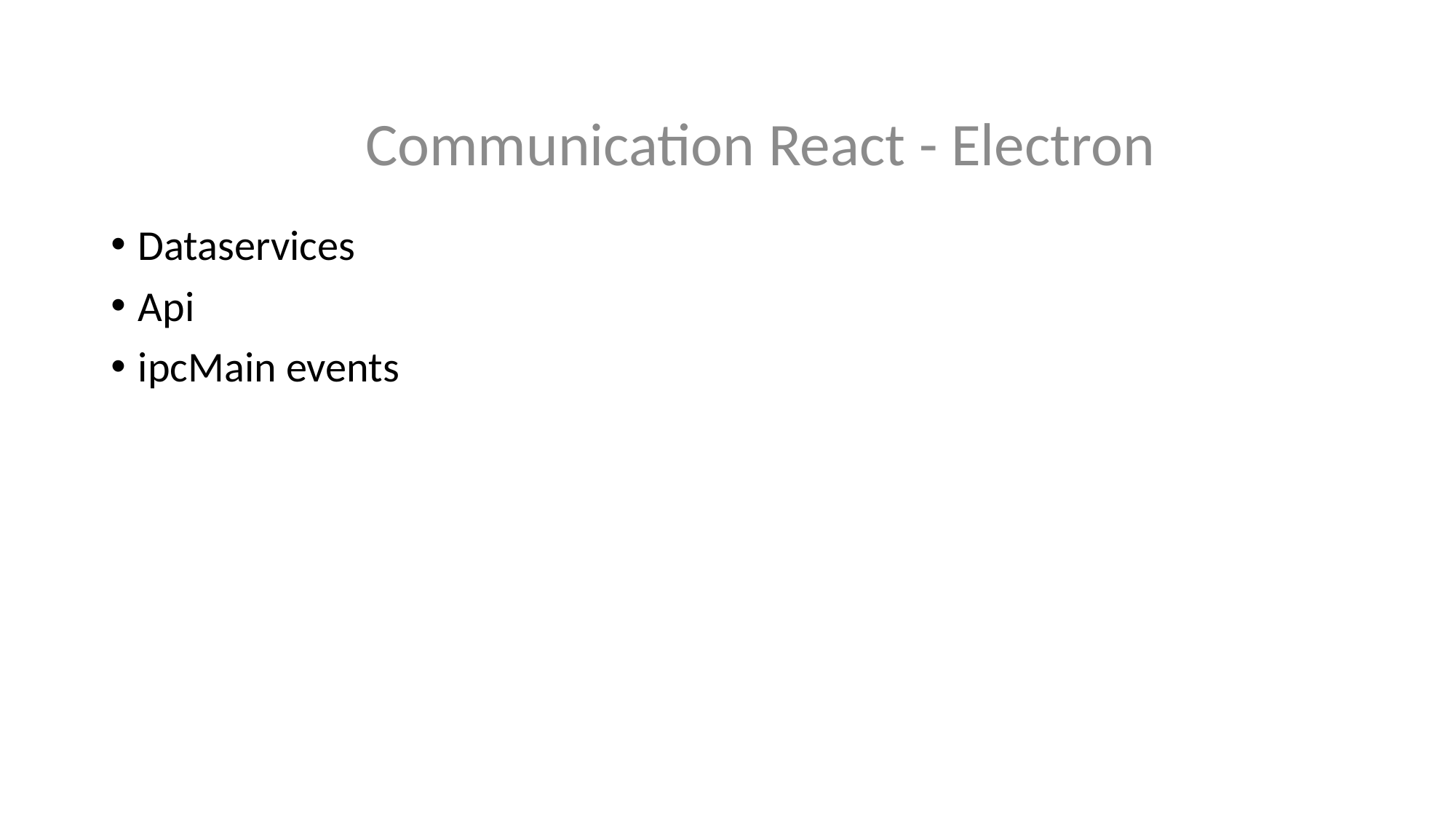

Communication React - Electron
Dataservices
Api
ipcMain events